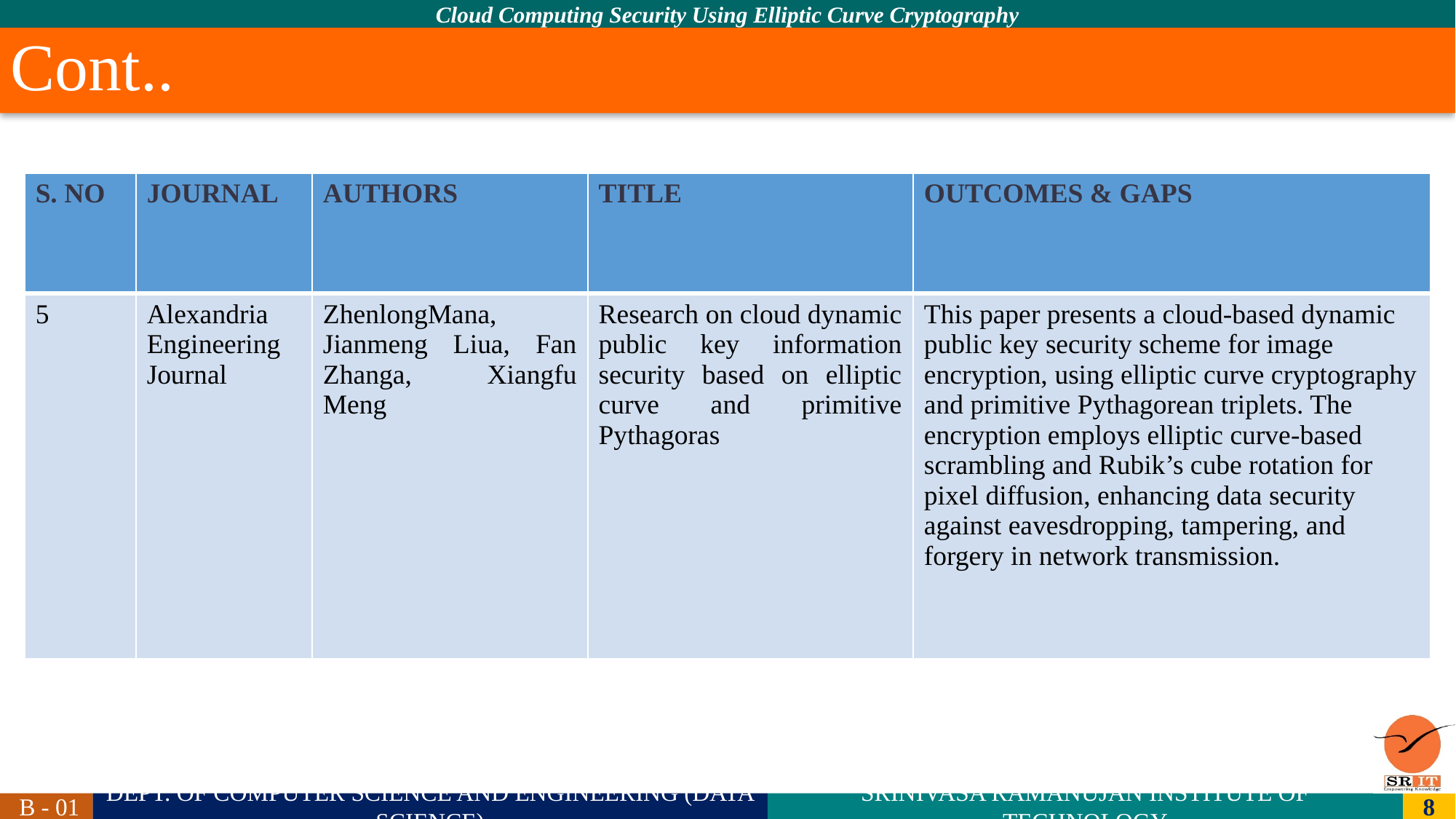

# Cont..
| S. NO | JOURNAL | AUTHORS | TITLE | OUTCOMES & GAPS |
| --- | --- | --- | --- | --- |
| 5 | Alexandria Engineering Journal | ZhenlongMana, Jianmeng Liua, Fan Zhanga, Xiangfu Meng | Research on cloud dynamic public key information security based on elliptic curve and primitive Pythagoras | This paper presents a cloud-based dynamic public key security scheme for image encryption, using elliptic curve cryptography and primitive Pythagorean triplets. The encryption employs elliptic curve-based scrambling and Rubik’s cube rotation for pixel diffusion, enhancing data security against eavesdropping, tampering, and forgery in network transmission. |